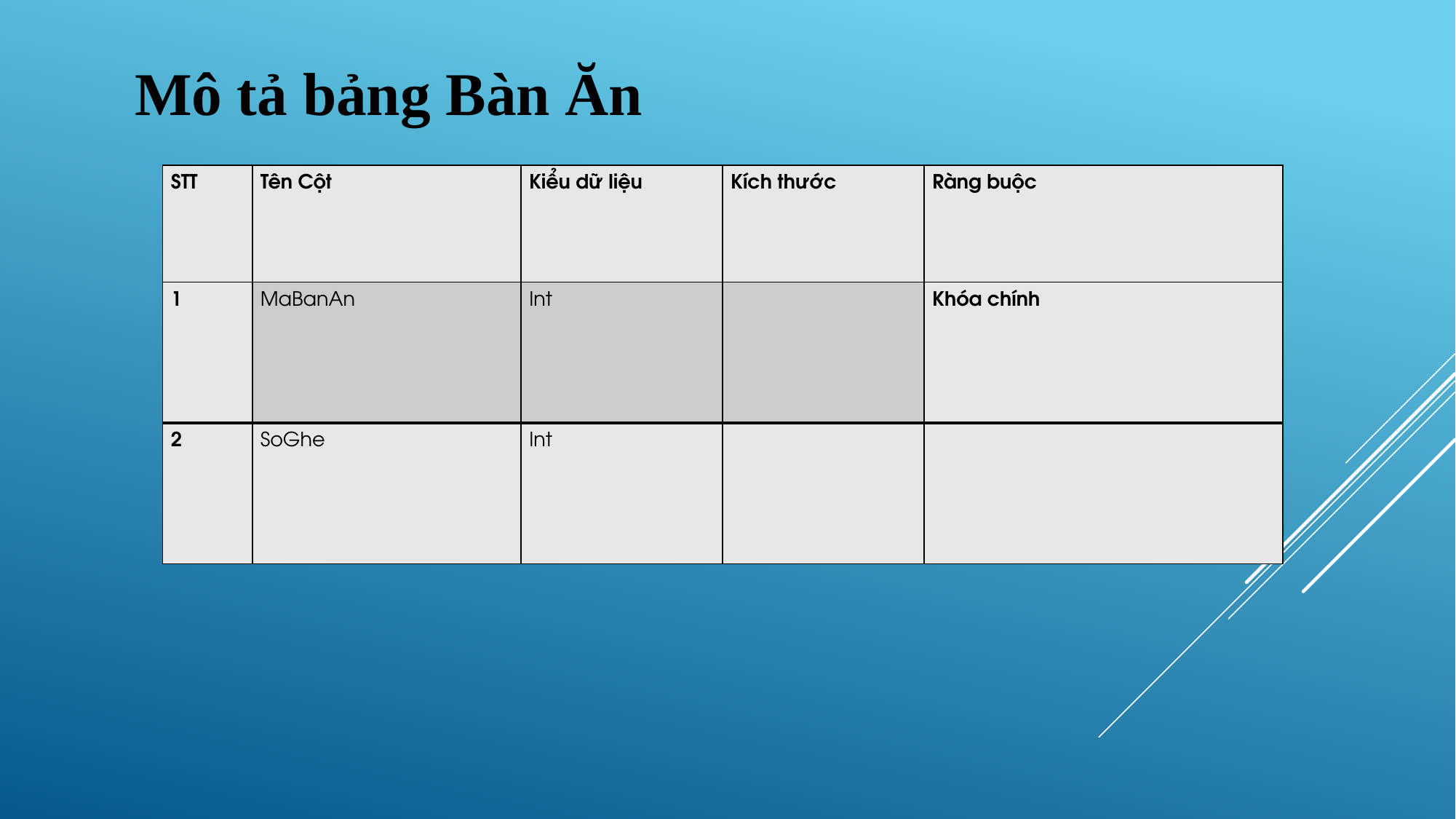

Mô tả bảng Bàn Ăn
| STT | Tên Cột | Kiểu dữ liệu | Kích thước | Ràng buộc |
| --- | --- | --- | --- | --- |
| 1 | MaBanAn | Int |  | Khóa chính |
| 2 | SoGhe | Int |  |  |